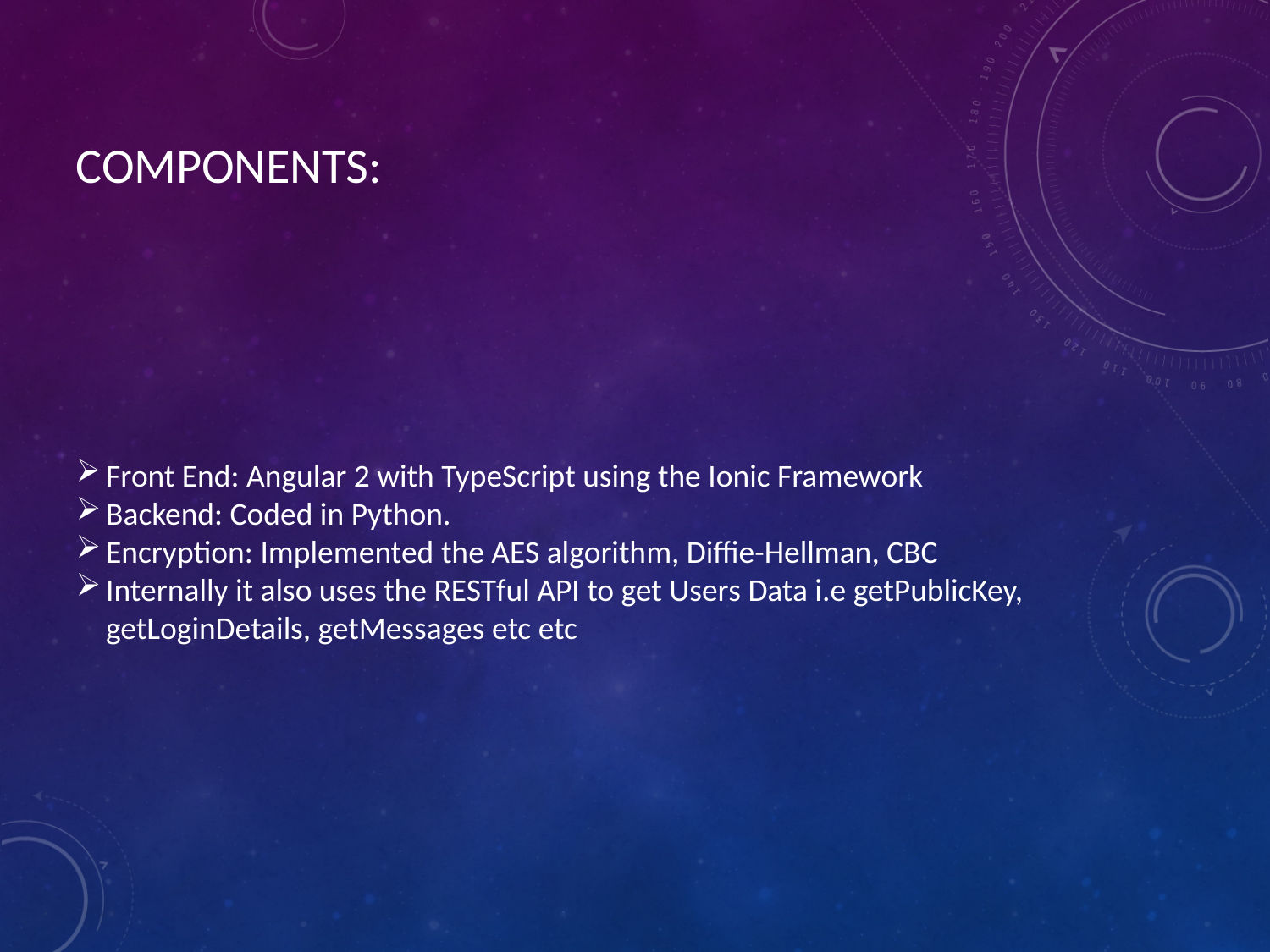

COMPONENTS:
Front End: Angular 2 with TypeScript using the Ionic Framework
Backend: Coded in Python.
Encryption: Implemented the AES algorithm, Diffie-Hellman, CBC
Internally it also uses the RESTful API to get Users Data i.e getPublicKey, getLoginDetails, getMessages etc etc